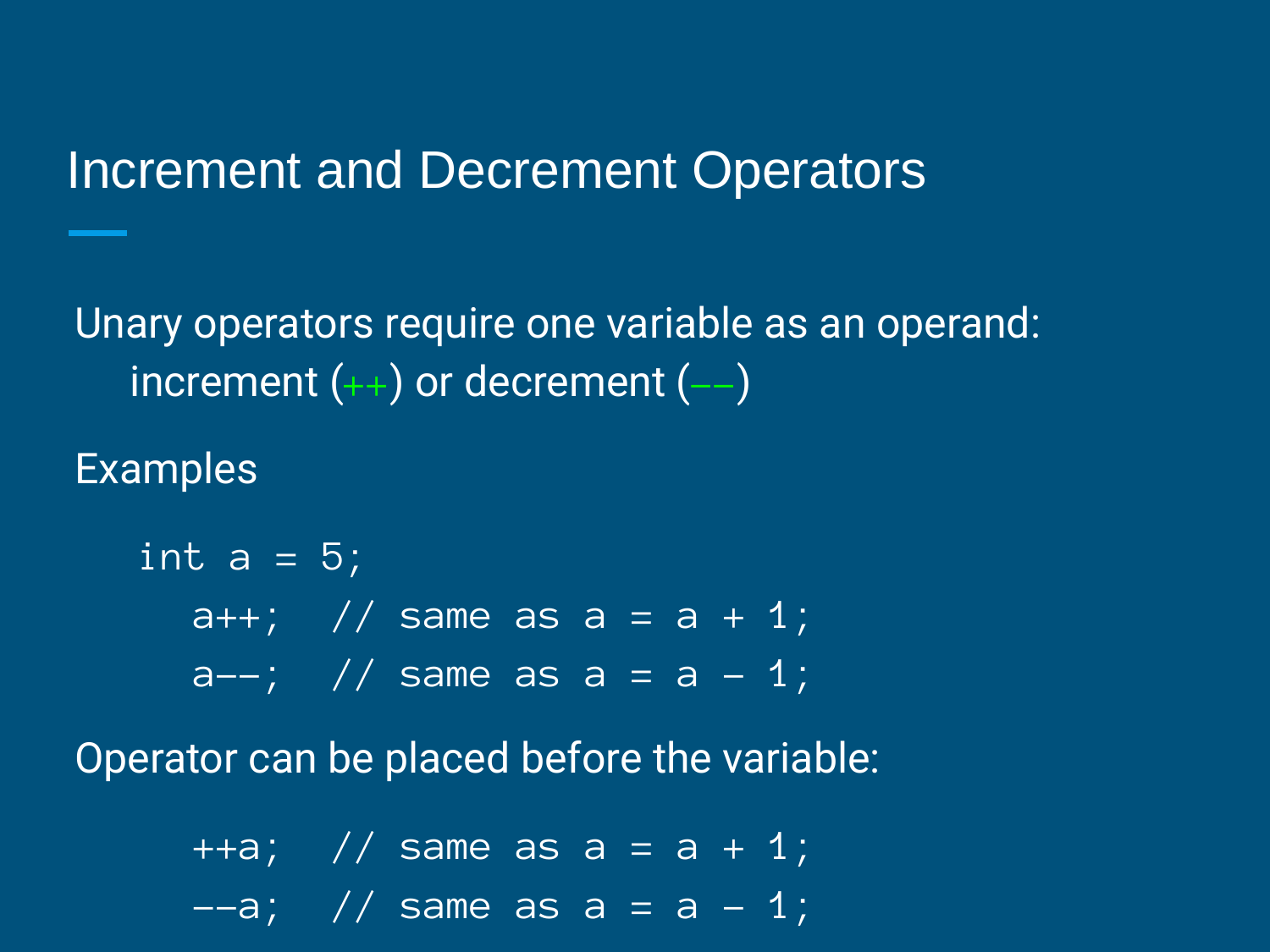

# Increment and Decrement Operators
Unary operators require one variable as an operand: increment (++) or decrement (--)
Examples
int a = 5;
a++;  // same as a = a + 1;
a--;  // same as a = a - 1;
Operator can be placed before the variable:
	++a;  // same as a = a + 1;
--a;  // same as a = a - 1;